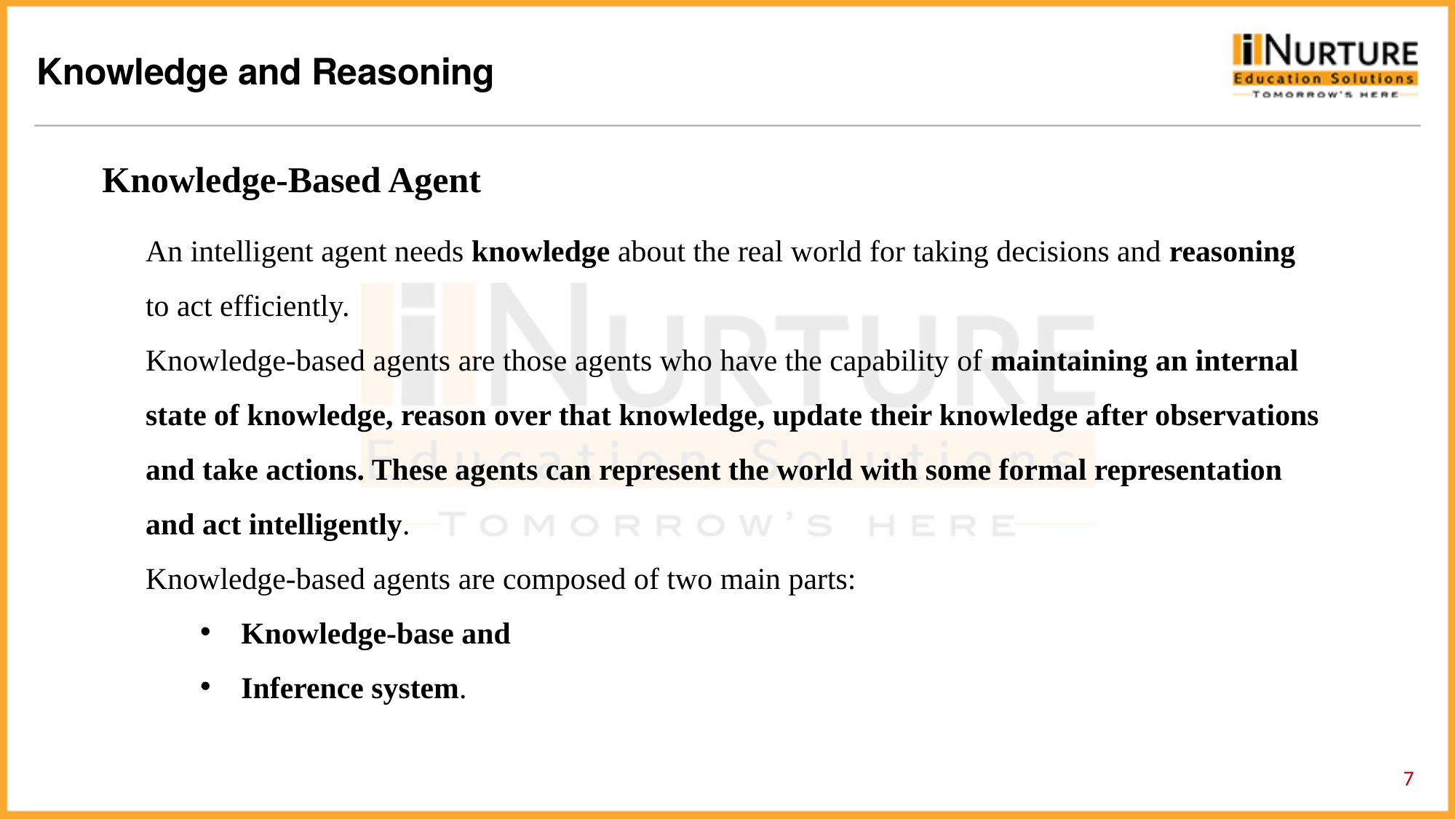

Knowledge-Based Agent
An intelligent agent needs knowledge about the real world for taking decisions and reasoning to act efficiently.
Knowledge-based agents are those agents who have the capability of maintaining an internal state of knowledge, reason over that knowledge, update their knowledge after observations and take actions. These agents can represent the world with some formal representation and act intelligently.
Knowledge-based agents are composed of two main parts:
Knowledge-base and
Inference system.